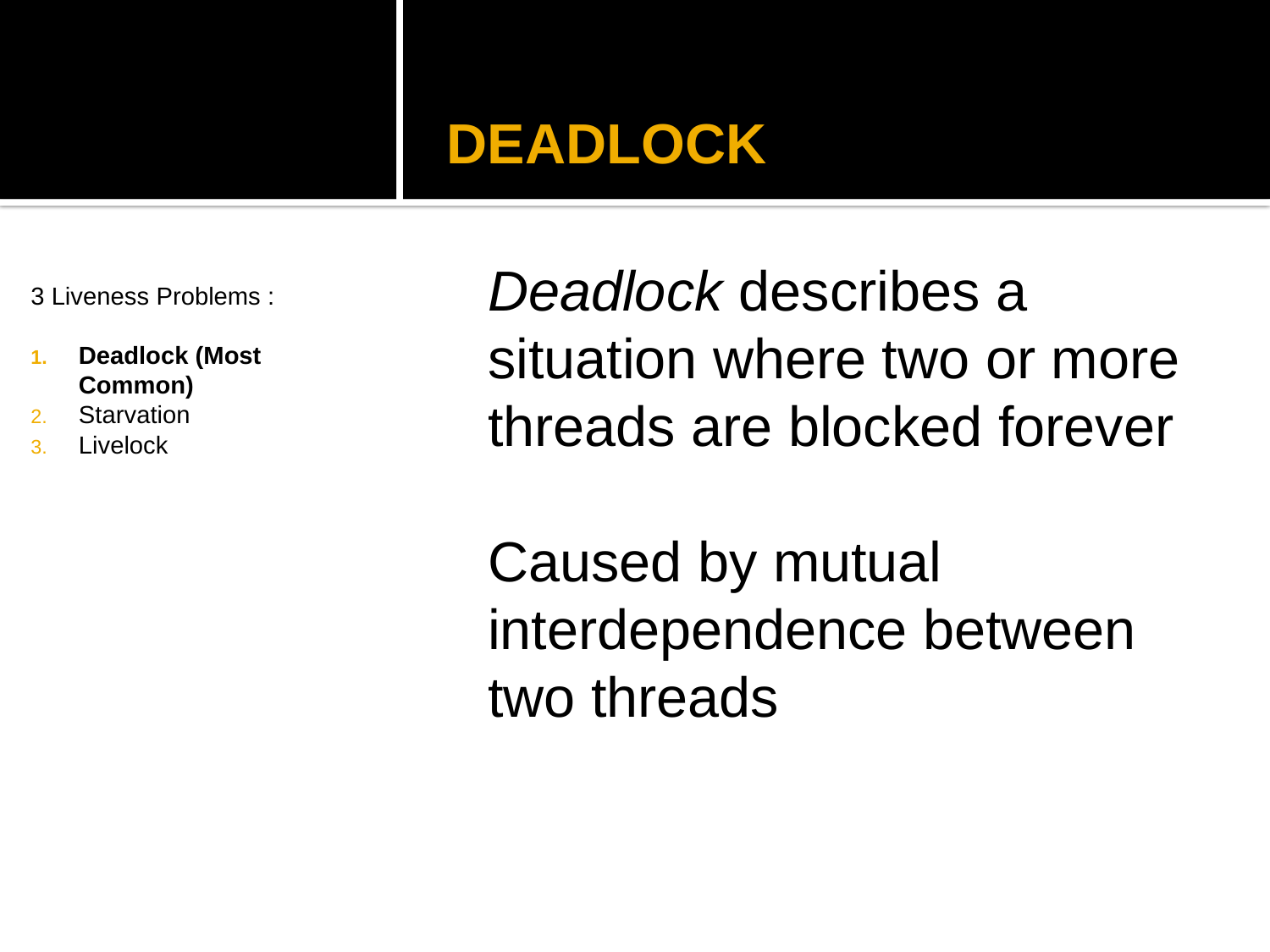

# DEADLOCK

3 Liveness Problems :

Deadlock (Most Common)
Starvation
Livelock

	Deadlock describes a situation where two or more threads are blocked forever

	Caused by mutual interdependence between two threads